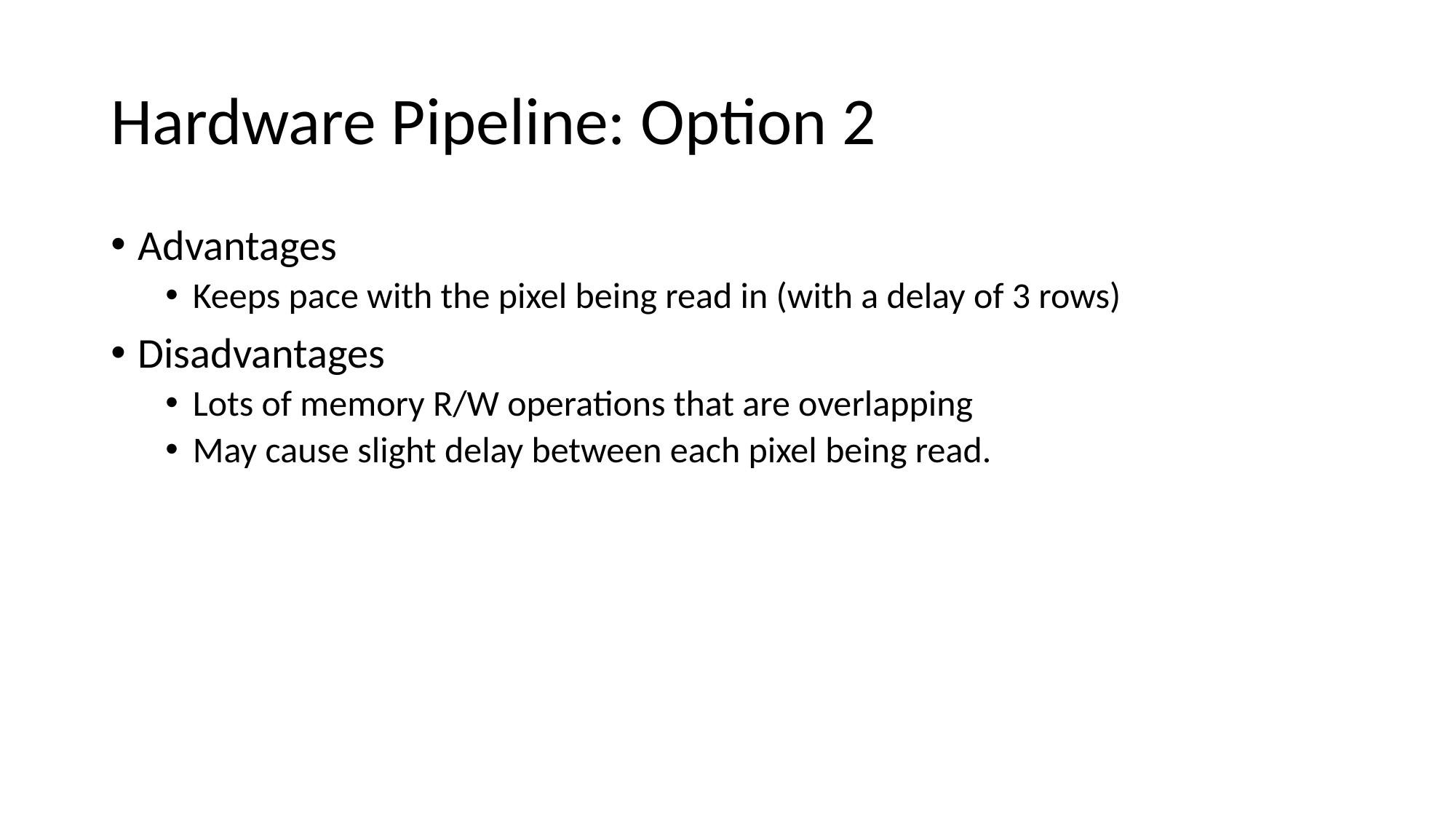

# Hardware Pipeline: Option 2
Advantages
Keeps pace with the pixel being read in (with a delay of 3 rows)
Disadvantages
Lots of memory R/W operations that are overlapping
May cause slight delay between each pixel being read.